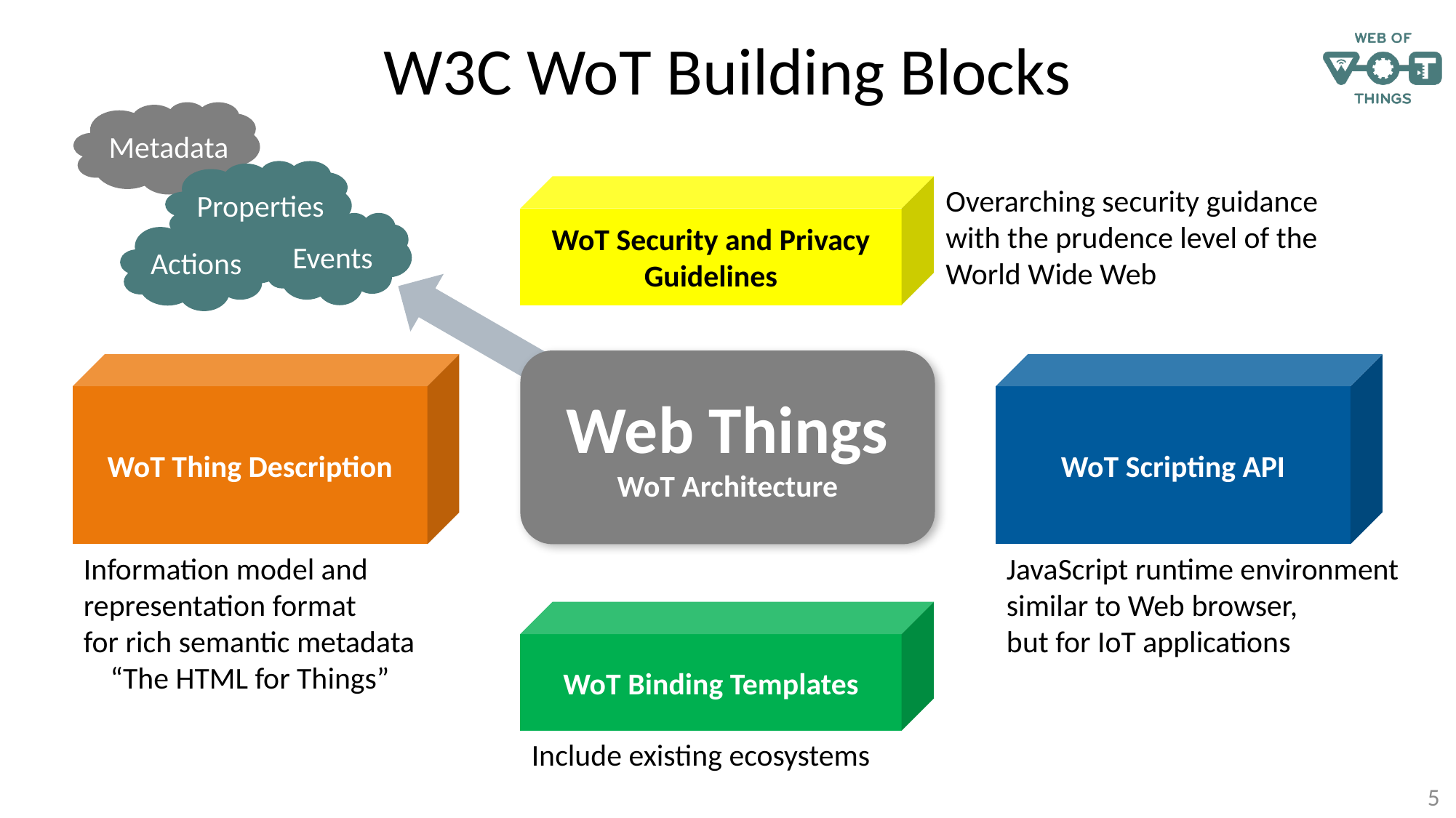

# W3C WoT Building Blocks
Metadata
Properties
Events
Actions
WoT Security and Privacy Guidelines
Overarching security guidance with the prudence level of the World Wide Web

Web Things
WoT Architecture
WoT Thing Description
WoT Scripting API
Information model and representation format
for rich semantic metadata
“The HTML for Things”
JavaScript runtime environment similar to Web browser,
but for IoT applications
WoT Binding Templates
Include existing ecosystems
5